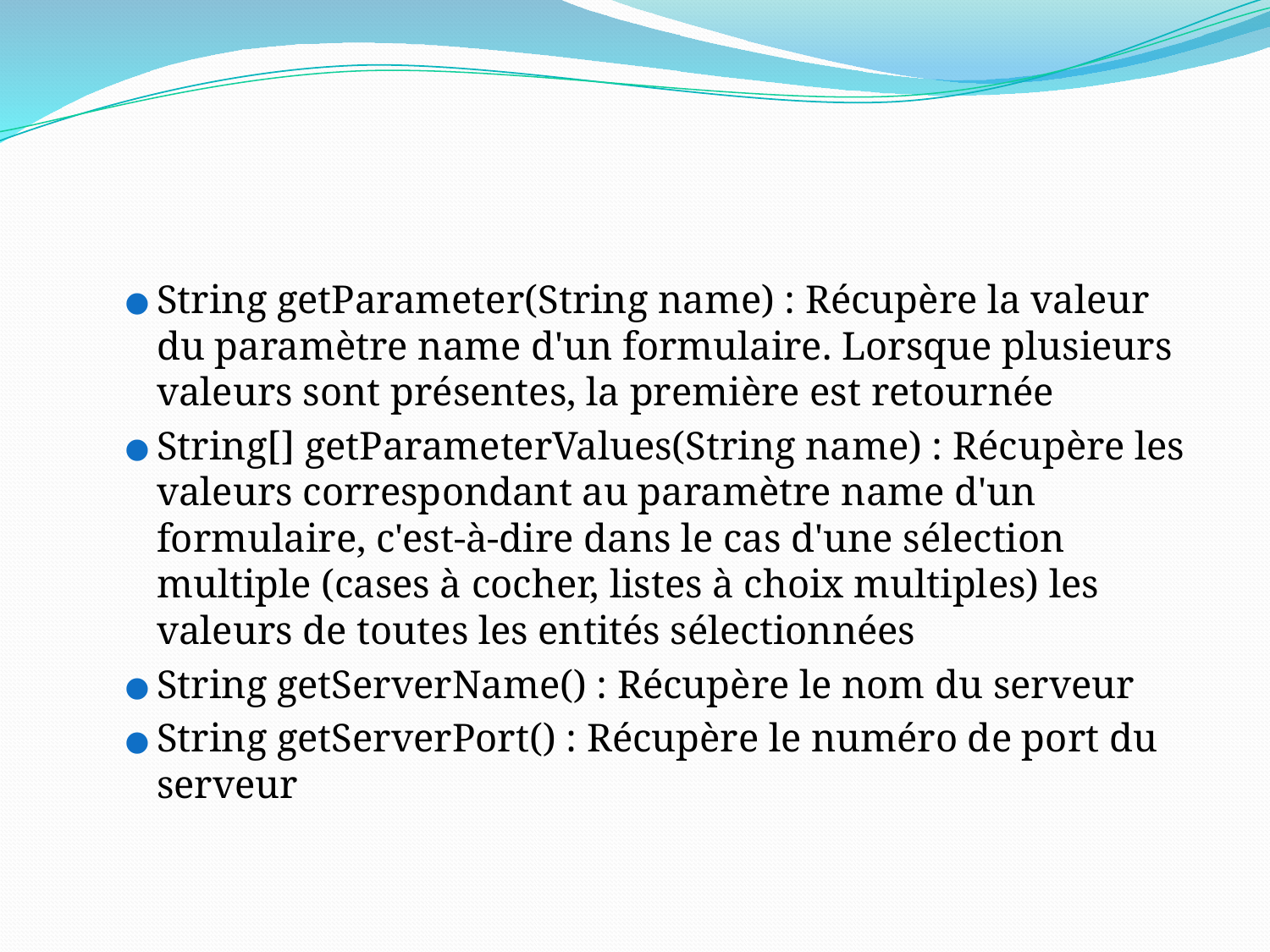

#
String getParameter(String name) : Récupère la valeur du paramètre name d'un formulaire. Lorsque plusieurs valeurs sont présentes, la première est retournée
String[] getParameterValues(String name) : Récupère les valeurs correspondant au paramètre name d'un formulaire, c'est-à-dire dans le cas d'une sélection multiple (cases à cocher, listes à choix multiples) les valeurs de toutes les entités sélectionnées
String getServerName() : Récupère le nom du serveur
String getServerPort() : Récupère le numéro de port du serveur